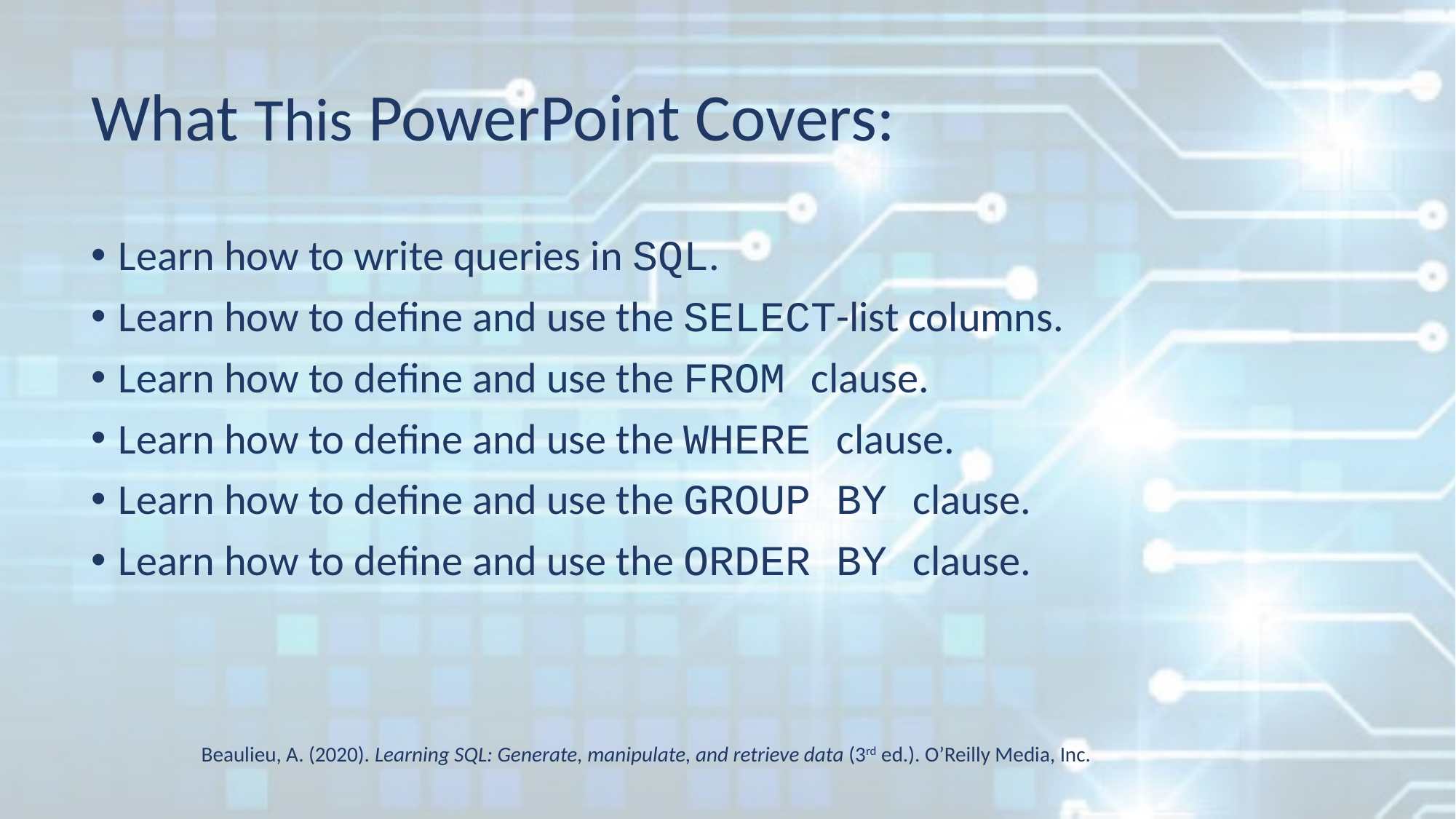

What This PowerPoint Covers:
Learn how to write queries in SQL.
Learn how to define and use the SELECT-list columns.
Learn how to define and use the FROM clause.
Learn how to define and use the WHERE clause.
Learn how to define and use the GROUP BY clause.
Learn how to define and use the ORDER BY clause.
Beaulieu, A. (2020). Learning SQL: Generate, manipulate, and retrieve data (3rd ed.). O’Reilly Media, Inc.